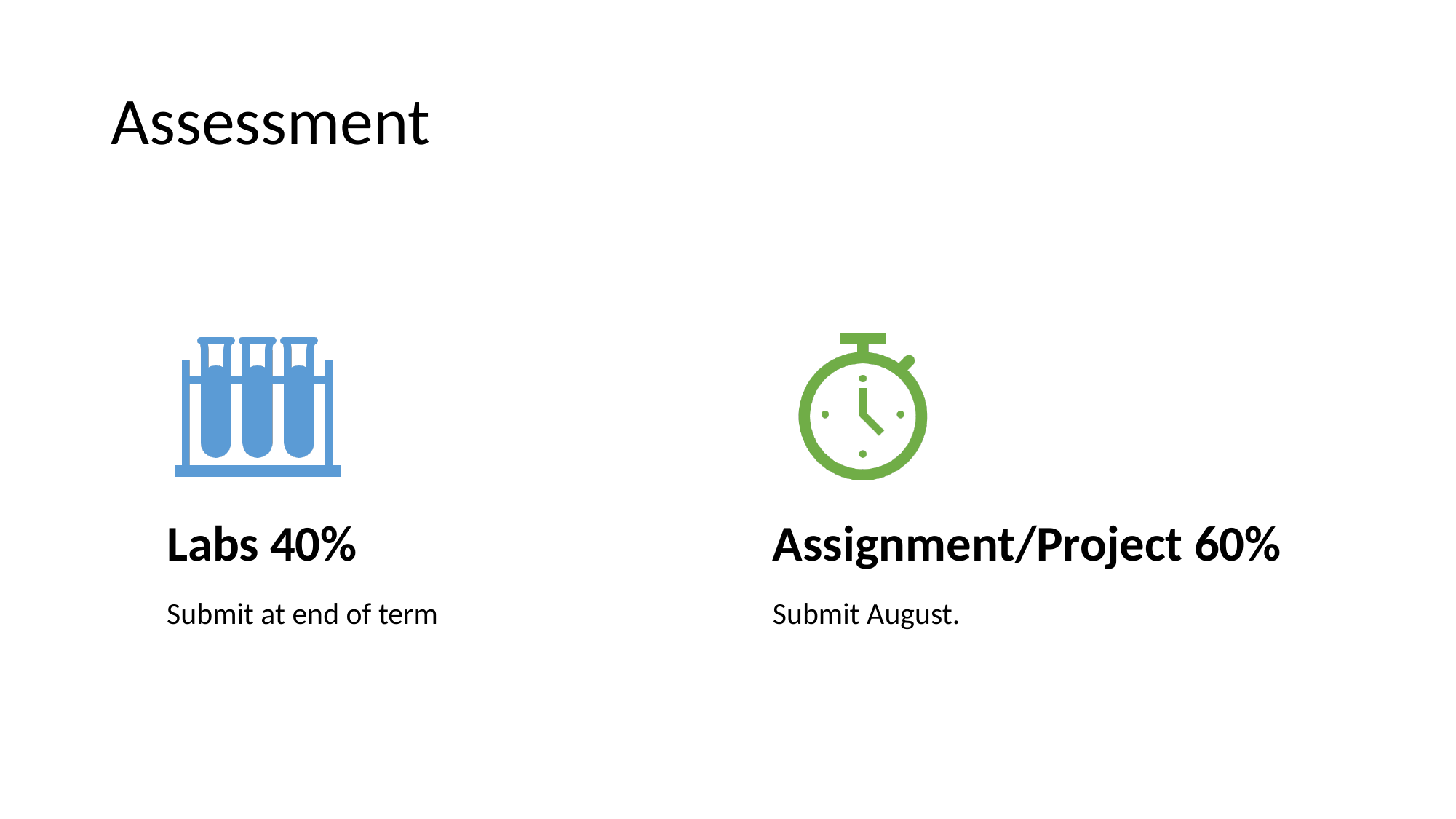

# Assessment
Labs 40%
Submit at end of term
Assignment/Project 60%
Submit August.